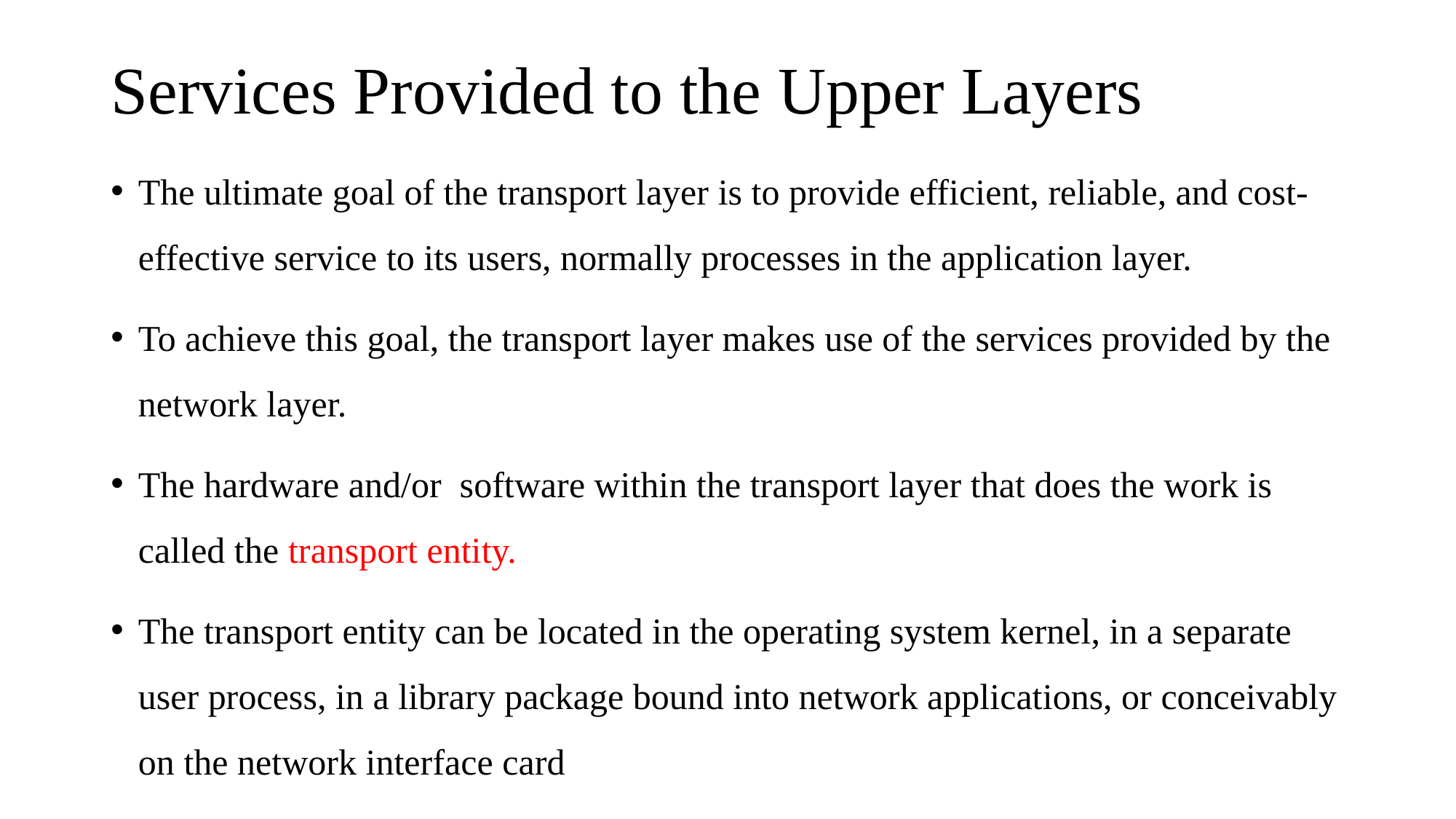

# Services Provided to the Upper Layers
The ultimate goal of the transport layer is to provide efficient, reliable, and cost-effective service to its users, normally processes in the application layer.
To achieve this goal, the transport layer makes use of the services provided by the network layer.
The hardware and/or  software within the transport layer that does the work is called the transport entity.
The transport entity can be located in the operating system kernel, in a separate user process, in a library package bound into network applications, or conceivably on the network interface card